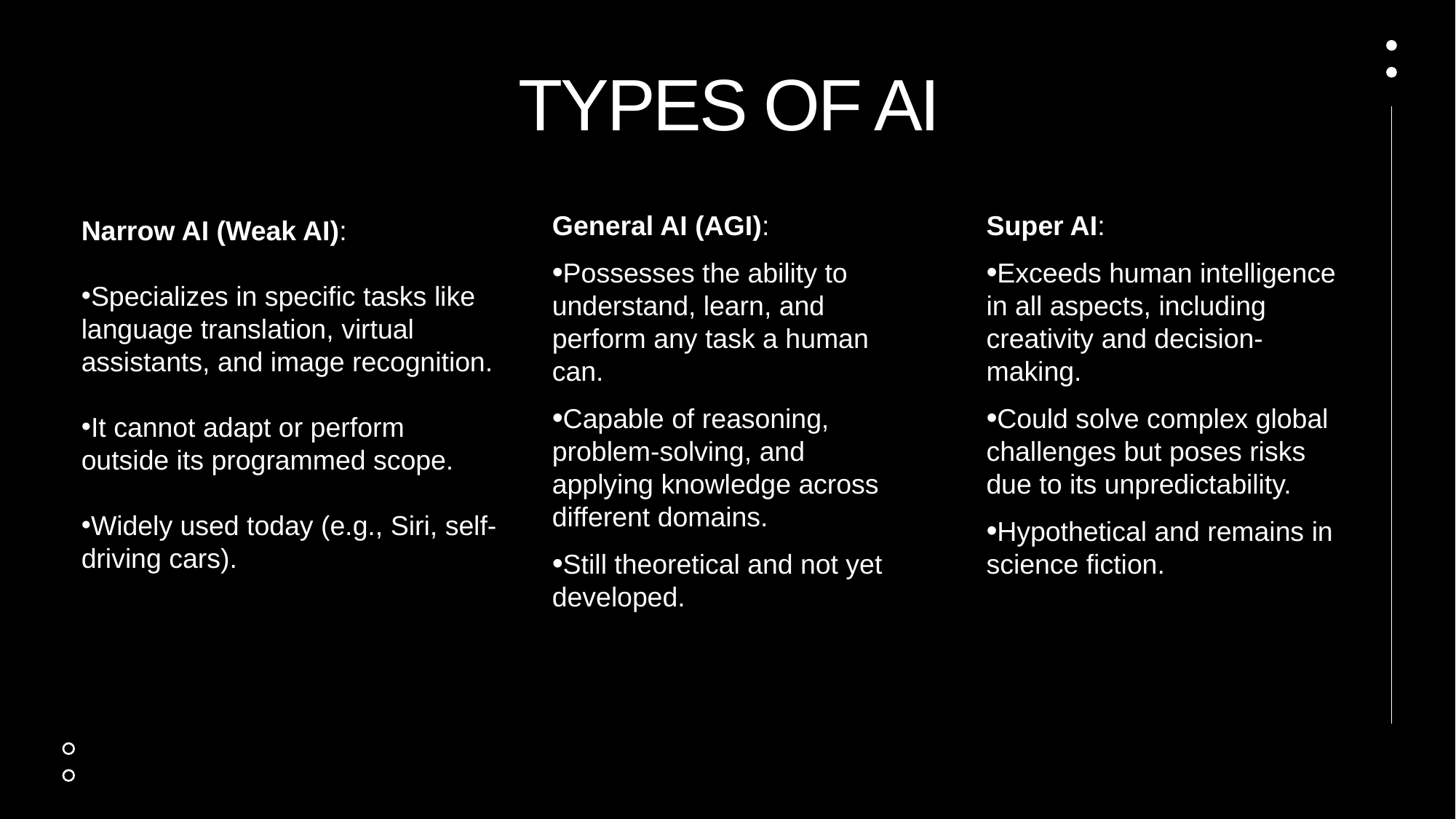

# Types of AI
Narrow AI (Weak AI):

Specializes in specific tasks like language translation, virtual assistants, and image recognition.

It cannot adapt or perform outside its programmed scope.

Widely used today (e.g., Siri, self-driving cars).

General AI (AGI):
Possesses the ability to understand, learn, and perform any task a human can.
Capable of reasoning, problem-solving, and applying knowledge across different domains.
Still theoretical and not yet developed.

Super AI:
Exceeds human intelligence in all aspects, including creativity and decision-making.
Could solve complex global challenges but poses risks due to its unpredictability.
Hypothetical and remains in science fiction.